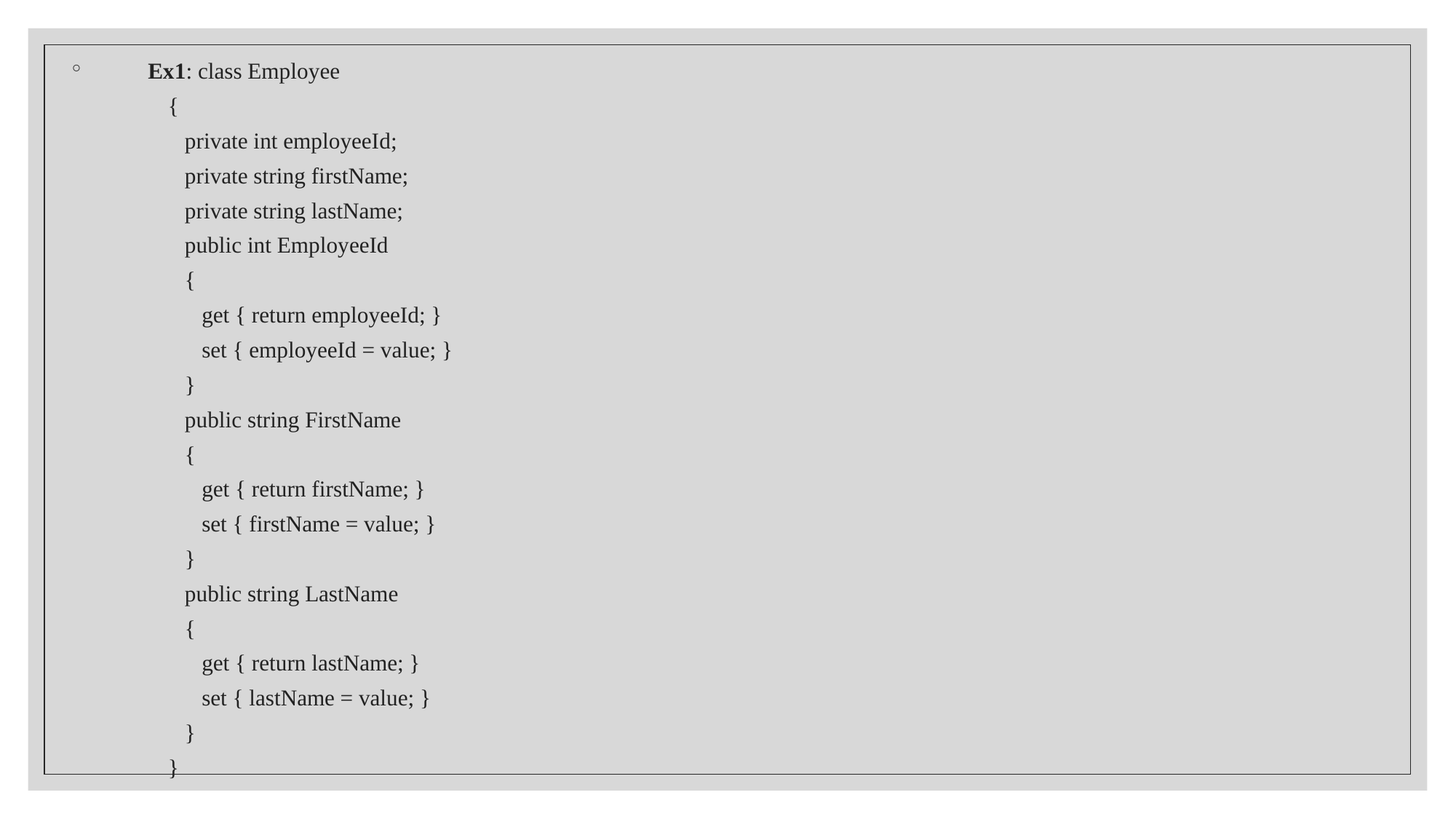

Ex1: class Employee
{
   private int employeeId;
   private string firstName;
   private string lastName;
   public int EmployeeId
   {
      get { return employeeId; }
      set { employeeId = value; }
   }
   public string FirstName
   {
      get { return firstName; }
      set { firstName = value; }
   }
   public string LastName
   {
      get { return lastName; }
      set { lastName = value; }
   }
}